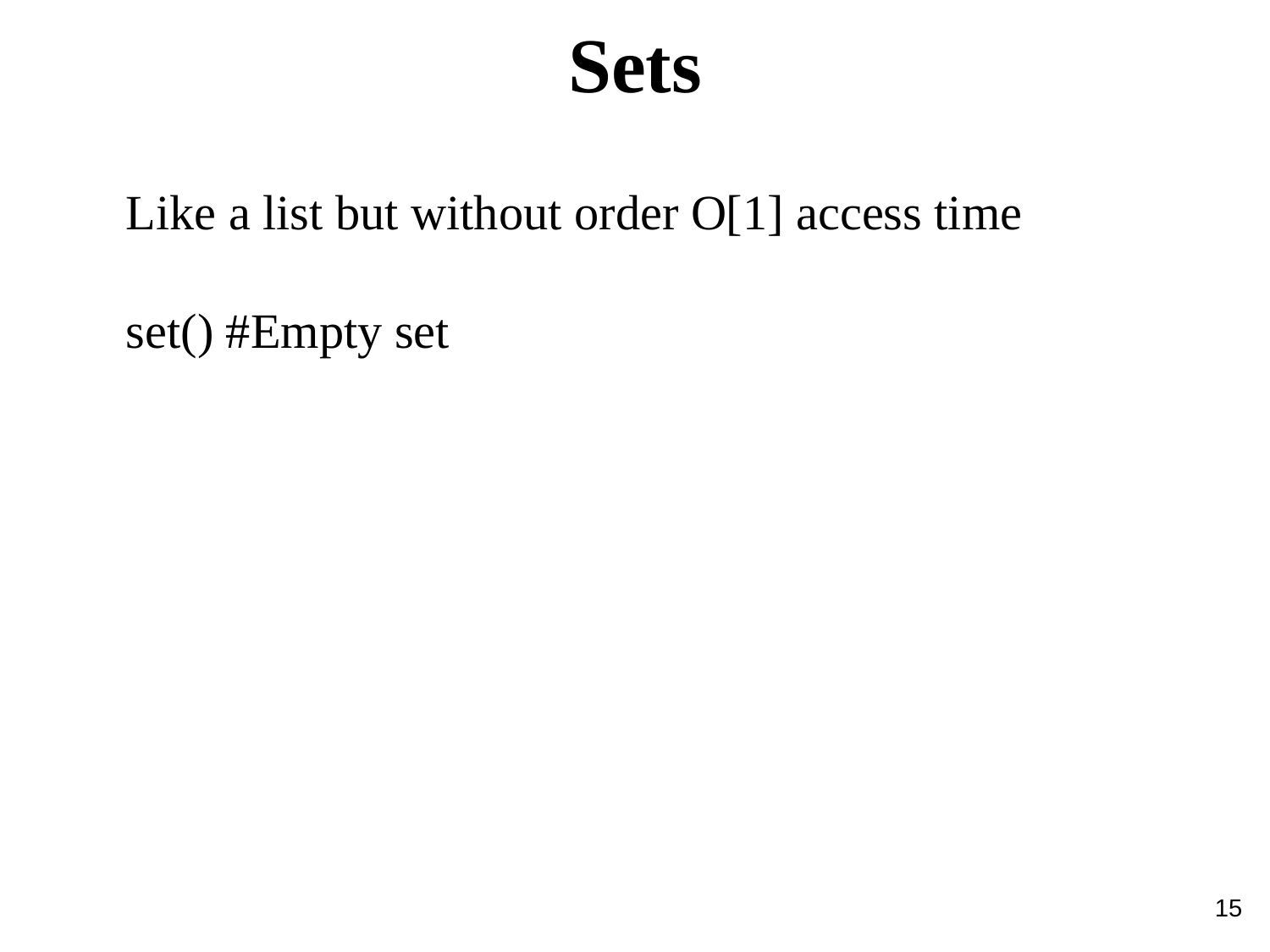

Sets
Like a list but without order O[1] access time

set() #Empty set
15